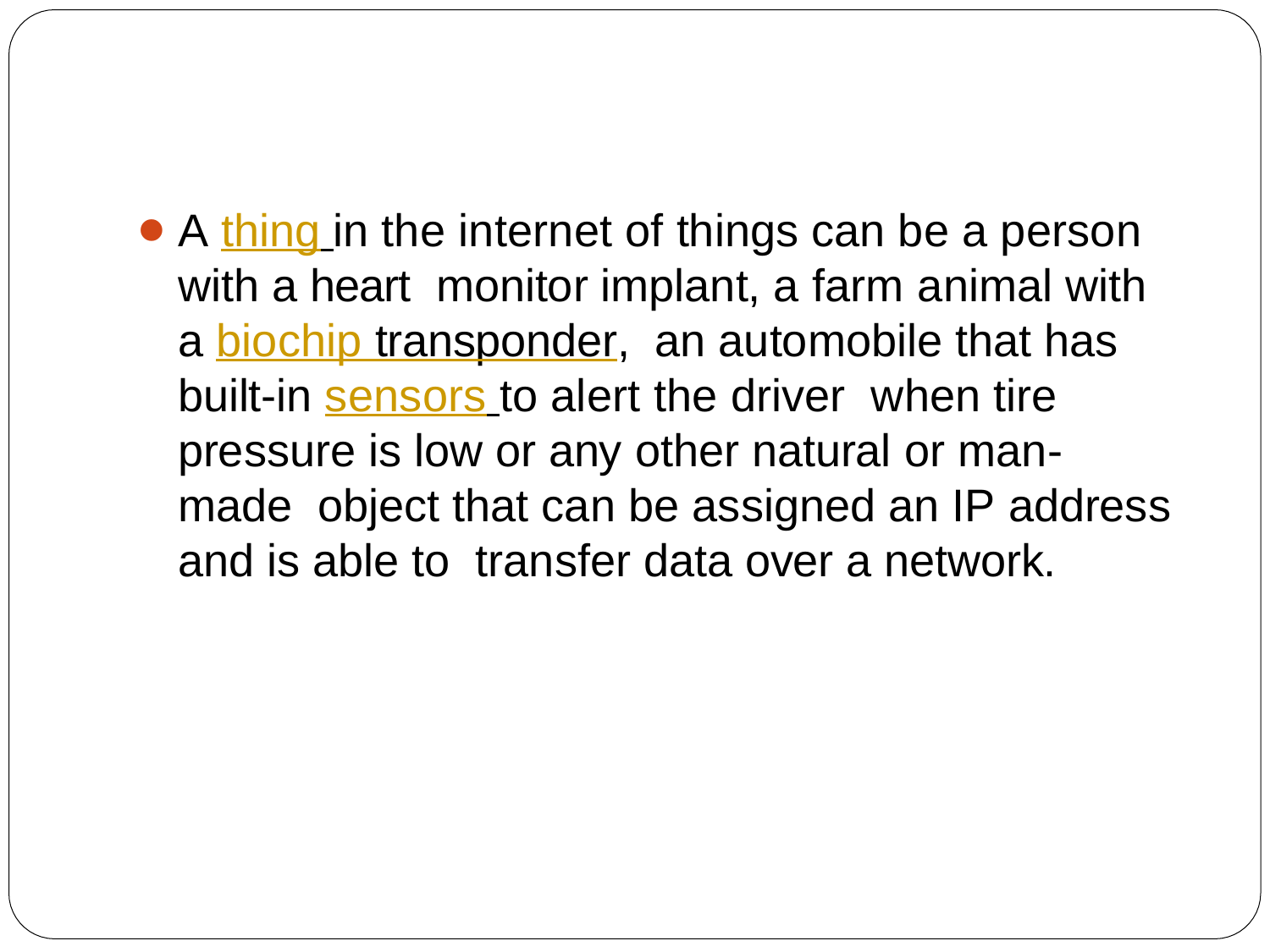

A thing in the internet of things can be a person with a heart  monitor implant, a farm animal with a biochip transponder,  an automobile that has built-in sensors to alert the driver  when tire pressure is low or any other natural or man-made  object that can be assigned an IP address and is able to  transfer data over a network.